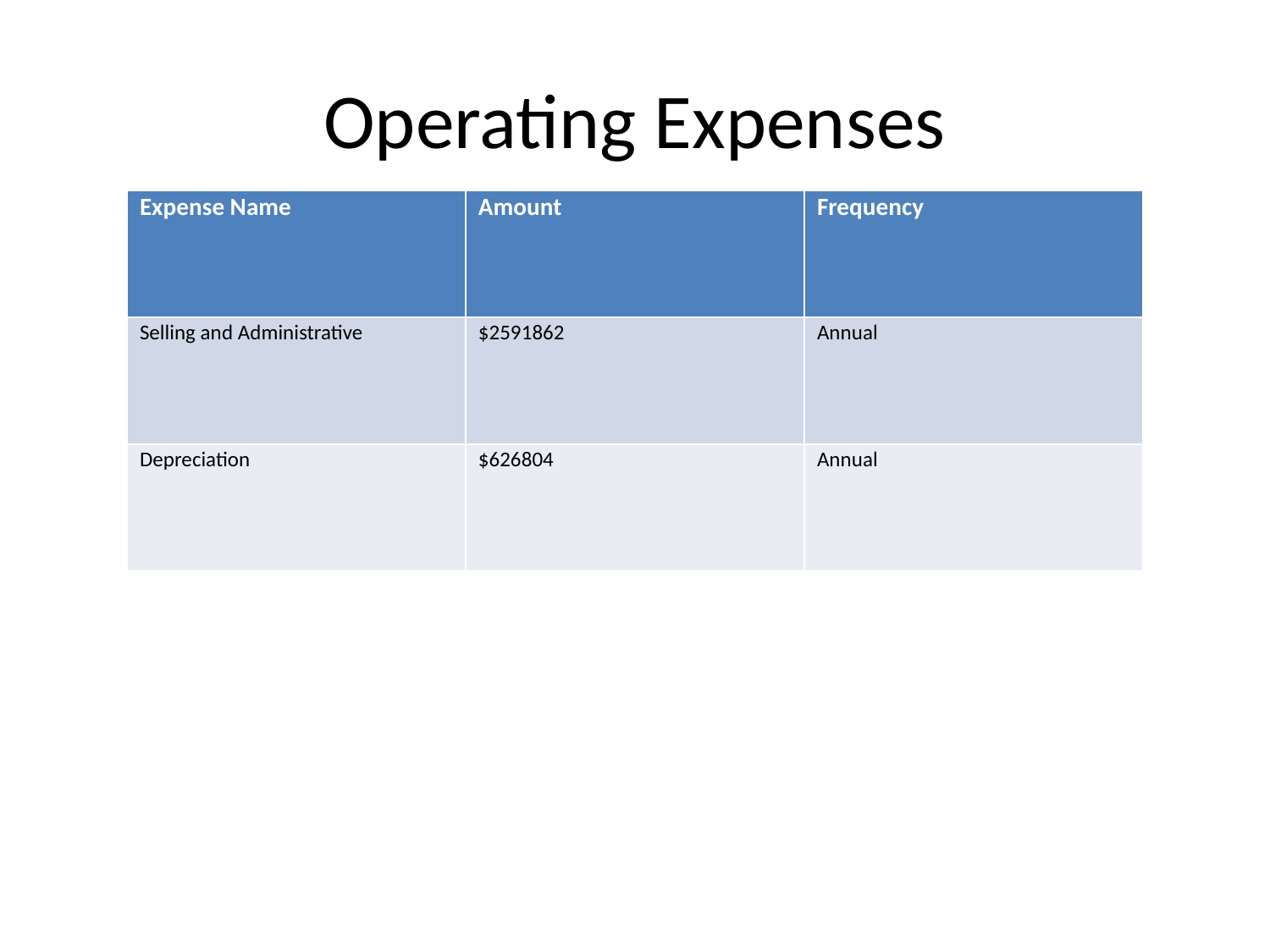

# Operating Expenses
| Expense Name | Amount | Frequency |
| --- | --- | --- |
| Selling and Administrative | $2591862 | Annual |
| Depreciation | $626804 | Annual |